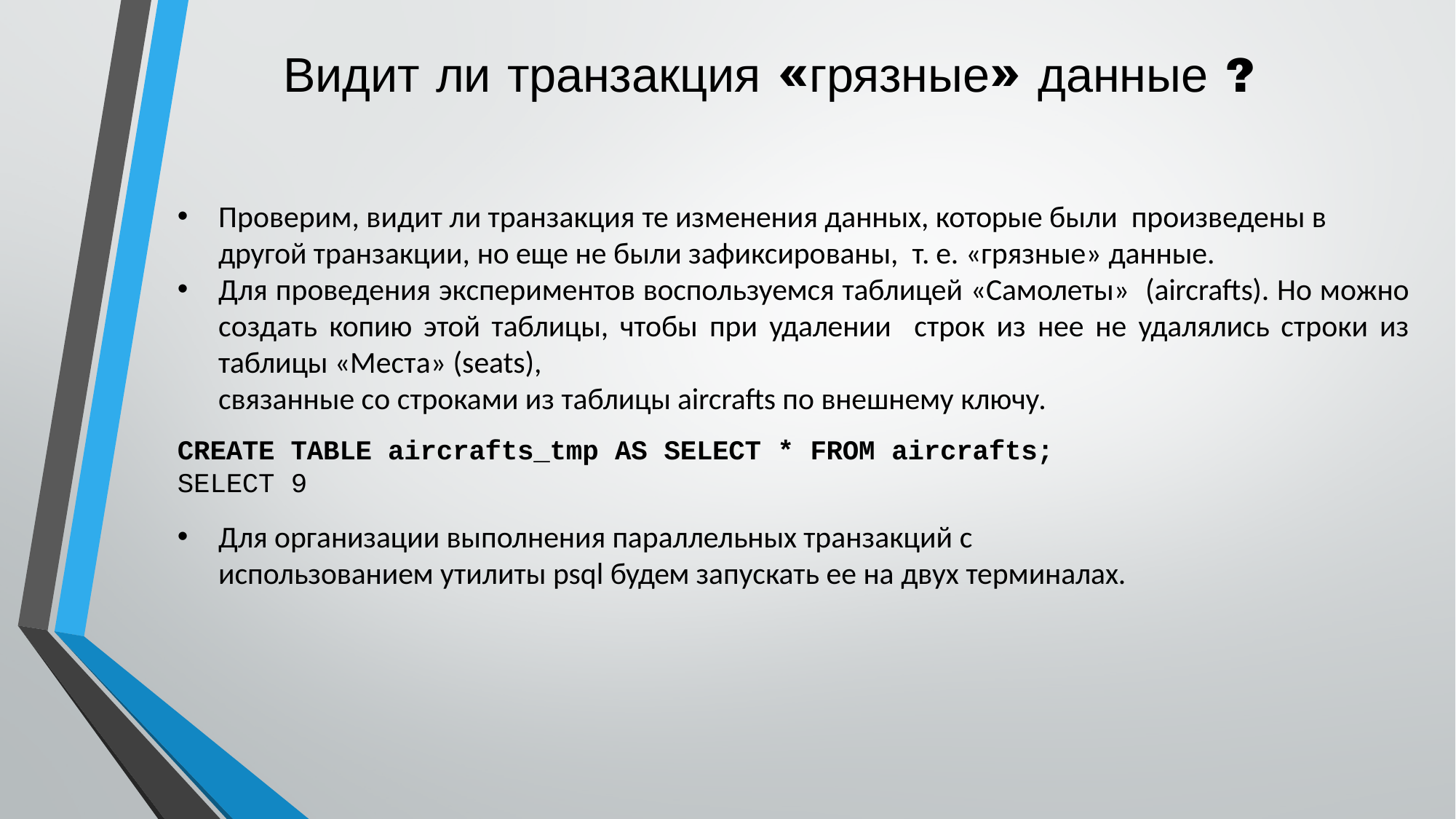

# Видит ли транзакция «грязные» данные ?
Проверим, видит ли транзакция те изменения данных, которые были  произведены в другой транзакции, но еще не были зафиксированы,  т. е. «грязные» данные.
Для проведения экспериментов воспользуемся таблицей «Самолеты»  (aircrafts). Но можно создать копию этой таблицы, чтобы при удалении  строк из нее не удалялись строки из таблицы «Места» (seats),
связанные со строками из таблицы aircrafts по внешнему ключу.
CREATE TABLE aircrafts_tmp AS SELECT * FROM aircrafts;
SELECT 9
Для организации выполнения параллельных транзакций с
использованием утилиты psql будем запускать ее на двух терминалах.